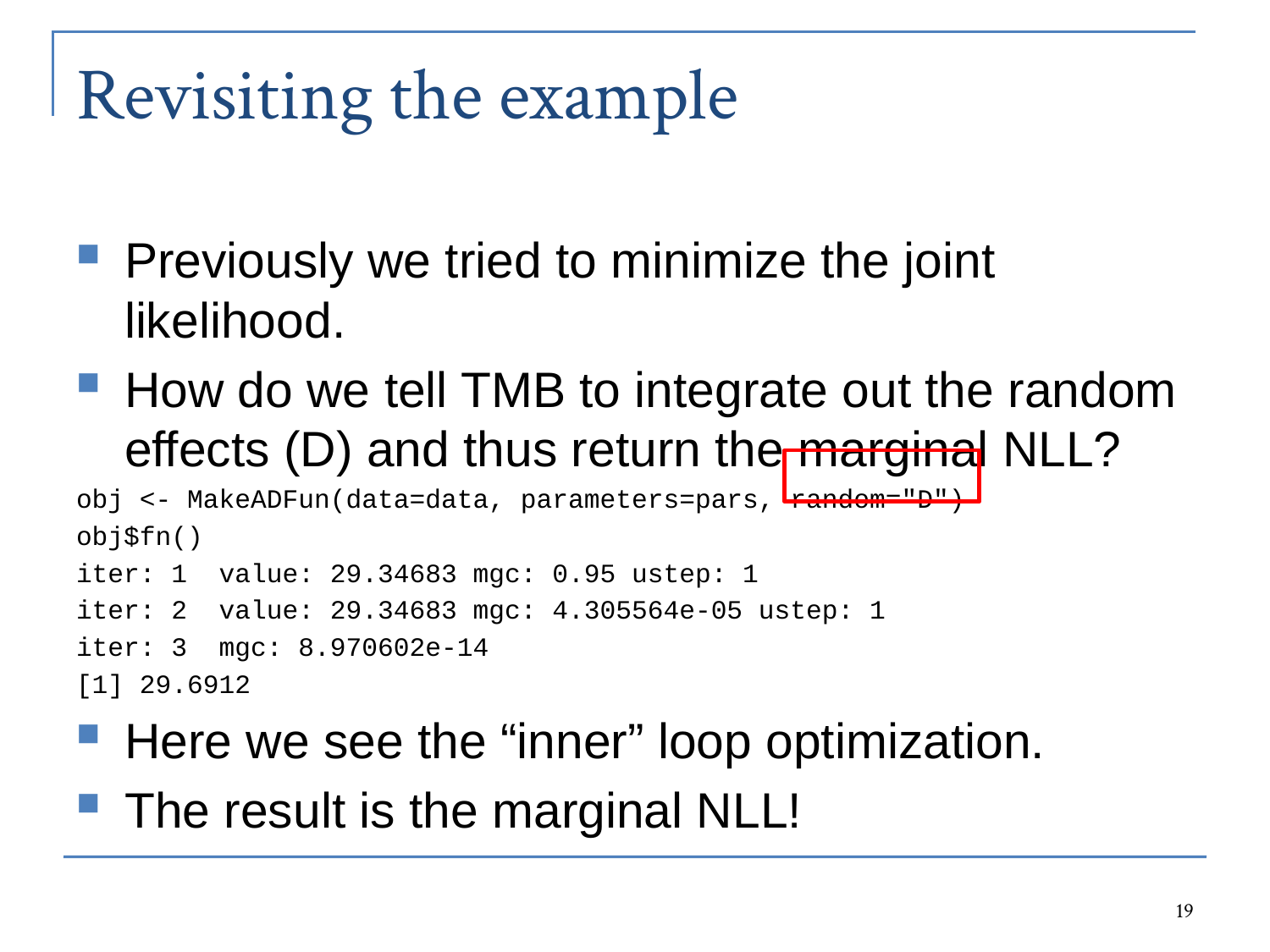

# Revisiting the example
Previously we tried to minimize the joint likelihood.
How do we tell TMB to integrate out the random effects (D) and thus return the marginal NLL?
obj <- MakeADFun(data=data, parameters=pars, random="D")
obj$fn()
iter: 1  value: 29.34683 mgc: 0.95 ustep: 1
iter: 2  value: 29.34683 mgc: 4.305564e-05 ustep: 1
iter: 3  mgc: 8.970602e-14
[1] 29.6912
Here we see the “inner” loop optimization.
The result is the marginal NLL!

19